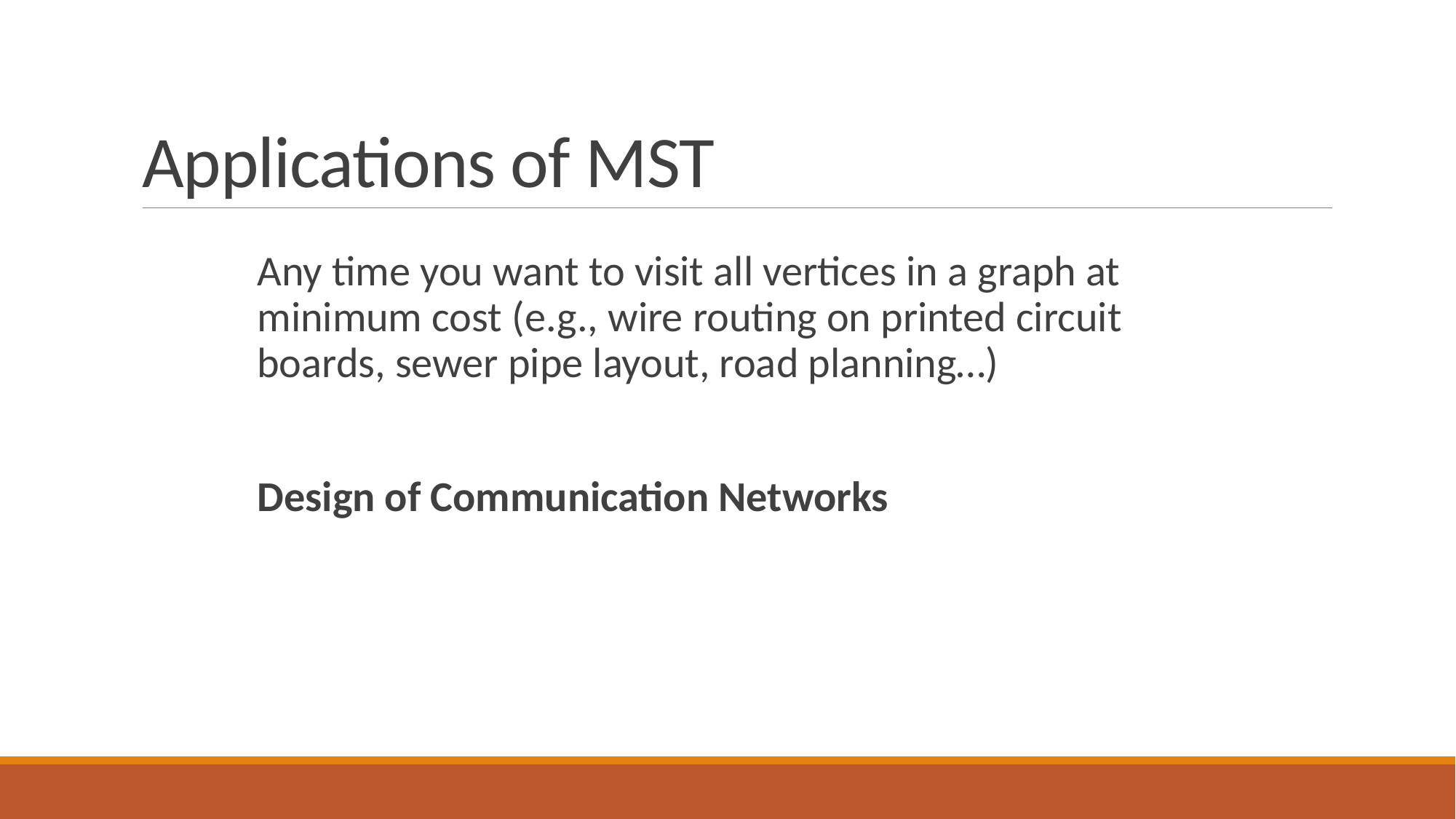

# Applications of MST

	Any time you want to visit all vertices in a graph at minimum cost (e.g., wire routing on printed circuit boards, sewer pipe layout, road planning…)

	Design of Communication Networks

8